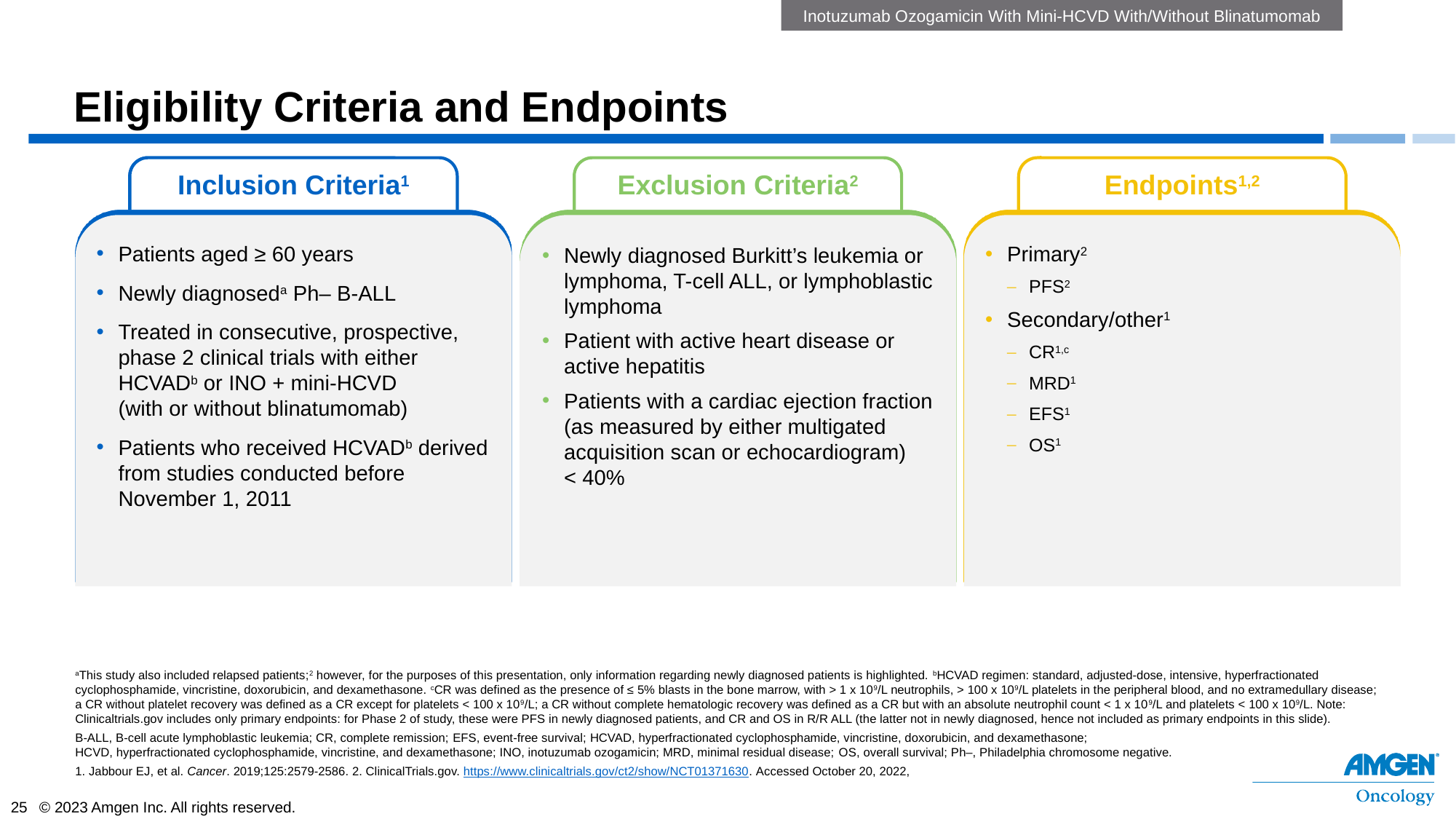

Inotuzumab Ozogamicin With Mini-HCVD With/Without Blinatumomab
# Eligibility Criteria and Endpoints
Inclusion Criteria
Inclusion Criteria1
Exclusion Criteria2
Endpoints1,2
Patients aged ≥ 60 years
Newly diagnoseda Ph– B-ALL
Treated in consecutive, prospective, phase 2 clinical trials with either HCVADb or INO + mini-HCVD
(with or without blinatumomab)
Patients who received HCVADb derived from studies conducted before November 1, 2011
Newly diagnosed Burkitt’s leukemia or lymphoma, T-cell ALL, or lymphoblastic lymphoma
Patient with active heart disease or active hepatitis
Patients with a cardiac ejection fraction (as measured by either multigated acquisition scan or echocardiogram)
< 40%
Primary2
PFS2
Secondary/other1
CR1,c
MRD1
EFS1
OS1

aThis study also included relapsed patients;2 however, for the purposes of this presentation, only information regarding newly diagnosed patients is highlighted. bHCVAD regimen: standard, adjusted-dose, intensive, hyperfractionated cyclophosphamide, vincristine, doxorubicin, and dexamethasone. cCR was defined as the presence of ≤ 5% blasts in the bone marrow, with > 1 x 109/L neutrophils, > 100 x 109/L platelets in the peripheral blood, and no extramedullary disease;
a CR without platelet recovery was defined as a CR except for platelets < 100 x 109/L; a CR without complete hematologic recovery was defined as a CR but with an absolute neutrophil count < 1 x 109/L and platelets < 100 x 109/L. Note: Clinicaltrials.gov includes only primary endpoints: for Phase 2 of study, these were PFS in newly diagnosed patients, and CR and OS in R/R ALL (the latter not in newly diagnosed, hence not included as primary endpoints in this slide).
B-ALL, B-cell acute lymphoblastic leukemia; CR, complete remission; EFS, event-free survival; HCVAD, hyperfractionated cyclophosphamide, vincristine, doxorubicin, and dexamethasone;
HCVD, hyperfractionated cyclophosphamide, vincristine, and dexamethasone; INO, inotuzumab ozogamicin; MRD, minimal residual disease; OS, overall survival; Ph–, Philadelphia chromosome negative.
1. Jabbour EJ, et al. Cancer. 2019;125:2579-2586. 2. ClinicalTrials.gov. https://www.clinicaltrials.gov/ct2/show/NCT01371630. Accessed October 20, 2022,